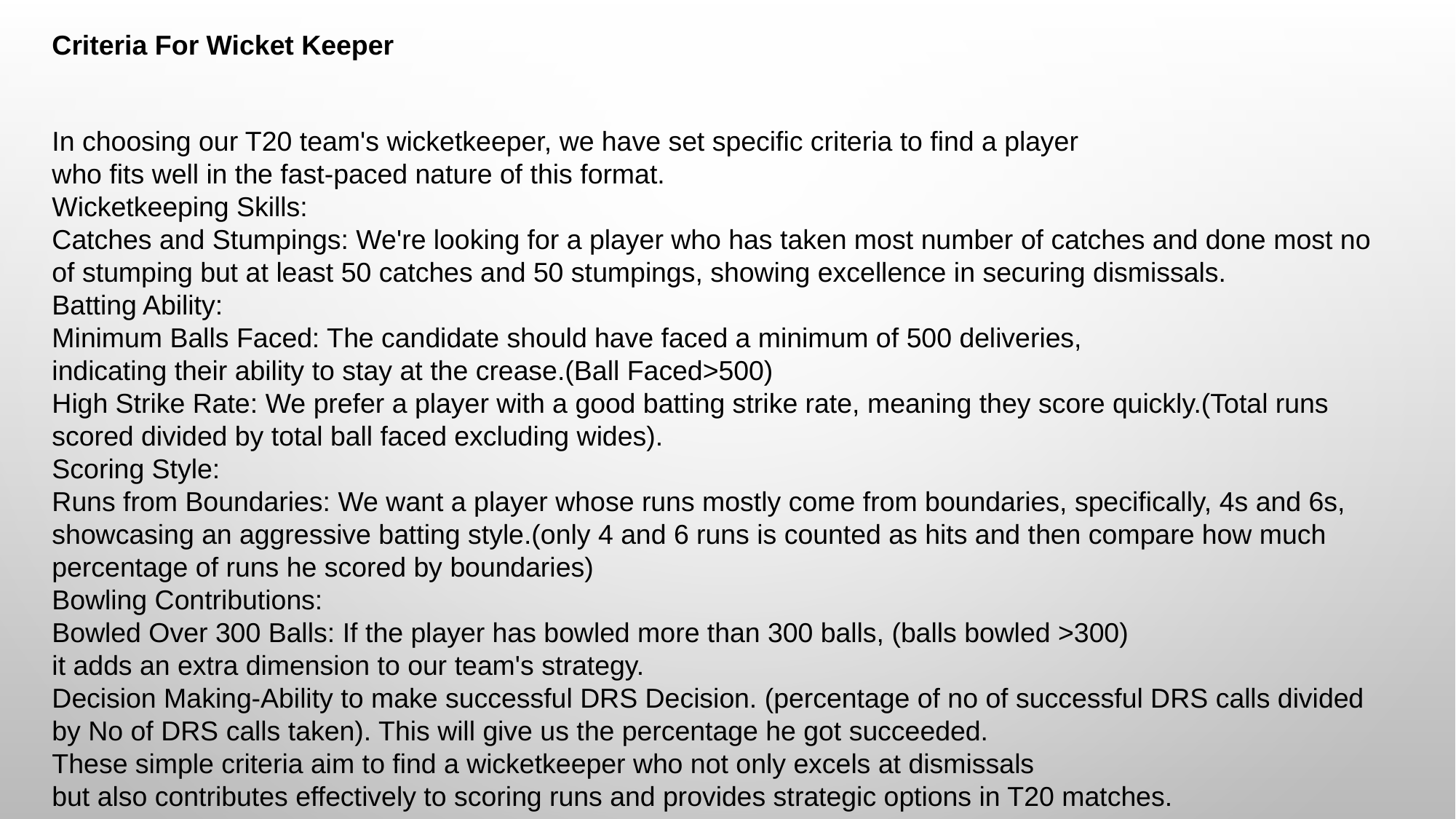

Criteria For Wicket Keeper
In choosing our T20 team's wicketkeeper, we have set specific criteria to find a player
who fits well in the fast-paced nature of this format.
Wicketkeeping Skills:
Catches and Stumpings: We're looking for a player who has taken most number of catches and done most no of stumping but at least 50 catches and 50 stumpings, showing excellence in securing dismissals.
Batting Ability:
Minimum Balls Faced: The candidate should have faced a minimum of 500 deliveries,
indicating their ability to stay at the crease.(Ball Faced>500)
High Strike Rate: We prefer a player with a good batting strike rate, meaning they score quickly.(Total runs scored divided by total ball faced excluding wides).
Scoring Style:
Runs from Boundaries: We want a player whose runs mostly come from boundaries, specifically, 4s and 6s, showcasing an aggressive batting style.(only 4 and 6 runs is counted as hits and then compare how much percentage of runs he scored by boundaries)
Bowling Contributions:
Bowled Over 300 Balls: If the player has bowled more than 300 balls, (balls bowled >300)
it adds an extra dimension to our team's strategy.
Decision Making-Ability to make successful DRS Decision. (percentage of no of successful DRS calls divided by No of DRS calls taken). This will give us the percentage he got succeeded.
These simple criteria aim to find a wicketkeeper who not only excels at dismissals
but also contributes effectively to scoring runs and provides strategic options in T20 matches.